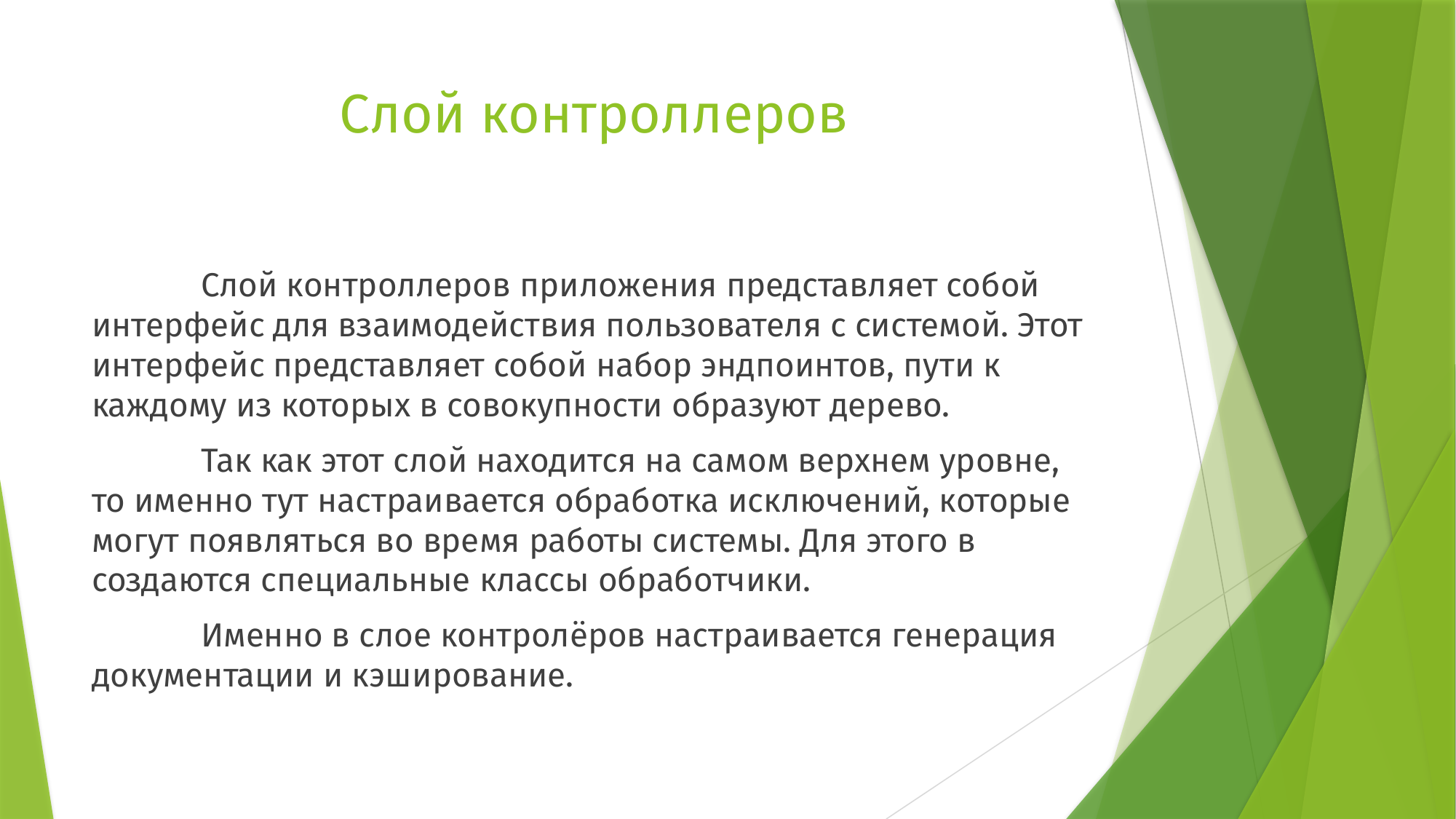

# Слой контроллеров
	Слой контроллеров приложения представляет собой интерфейс для взаимодействия пользователя с системой. Этот интерфейс представляет собой набор эндпоинтов, пути к каждому из которых в совокупности образуют дерево.
	Так как этот слой находится на самом верхнем уровне, то именно тут настраивается обработка исключений, которые могут появляться во время работы системы. Для этого в создаются специальные классы обработчики.
	Именно в слое контролёров настраивается генерация документации и кэширование.